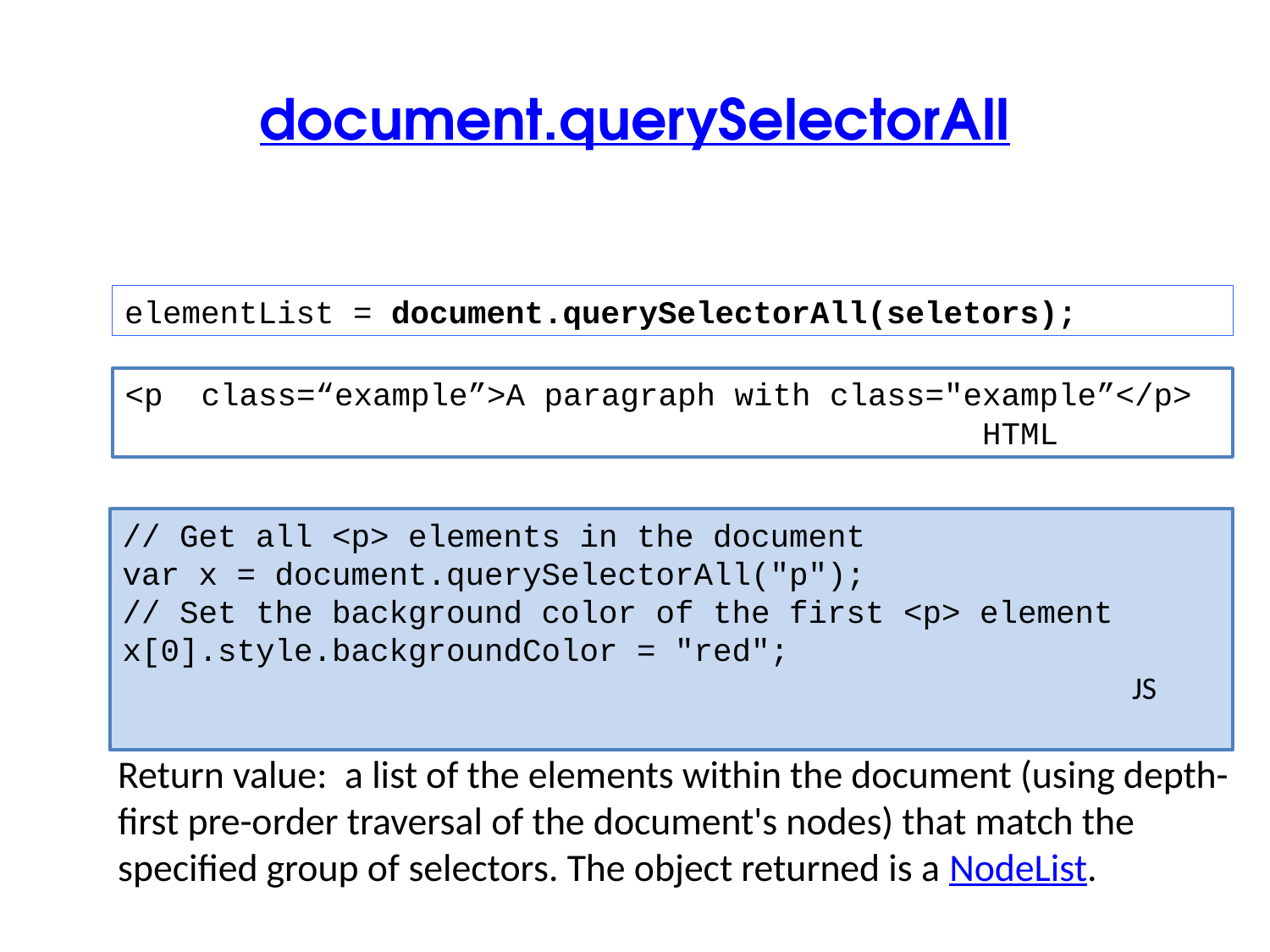

# document.querySelectorAll

elementList = document.querySelectorAll(seletors);
<p  class=“example”>A paragraph with class="example”</p>                                               HTML
// Get all <p> elements in the document
var x = document.querySelectorAll("p");
// Set the background color of the first <p> element
x[0].style.backgroundColor = "red";                                                                            JS

Return value:  a list of the elements within the document (using depth-first pre-order traversal of the document's nodes) that match the specified group of selectors. The object returned is a NodeList.